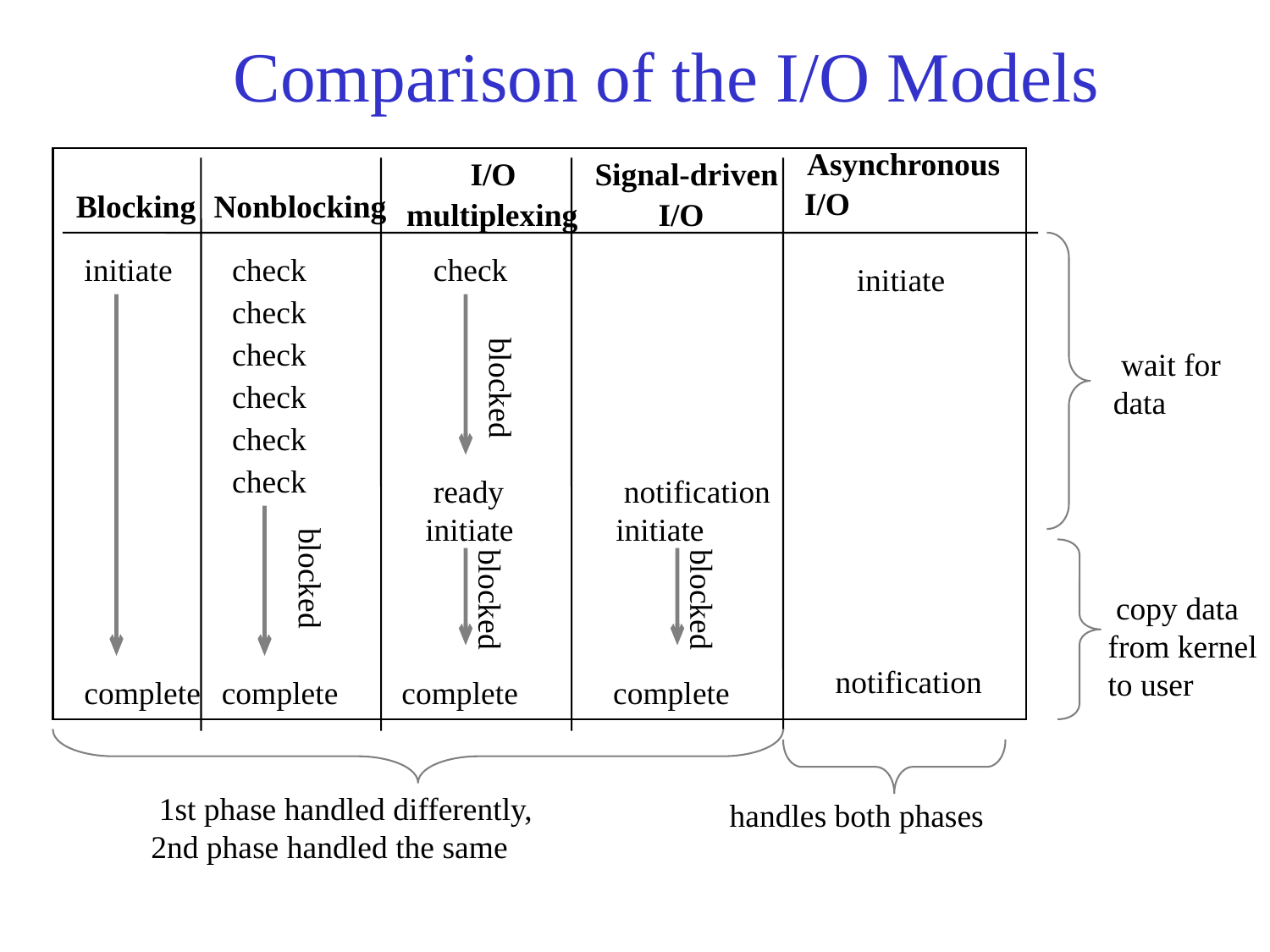

# Comparison of the I/O Models
 Asynchronous
 I/O
 I/O
multiplexing
 Signal-driven
I/O

 Blocking
 Nonblocking

 initiate
 check
 check
 initiate
 check

 check
 wait for
data
 blocked
 check

 check
 check
 ready
initiate
 notification
initiate

 blocked

 blocked
 blocked
 copy data
from kernel
to user
 notification

 complete
 complete
 complete
 complete
 1st phase handled differently,
2nd phase handled the same
 handles both phases